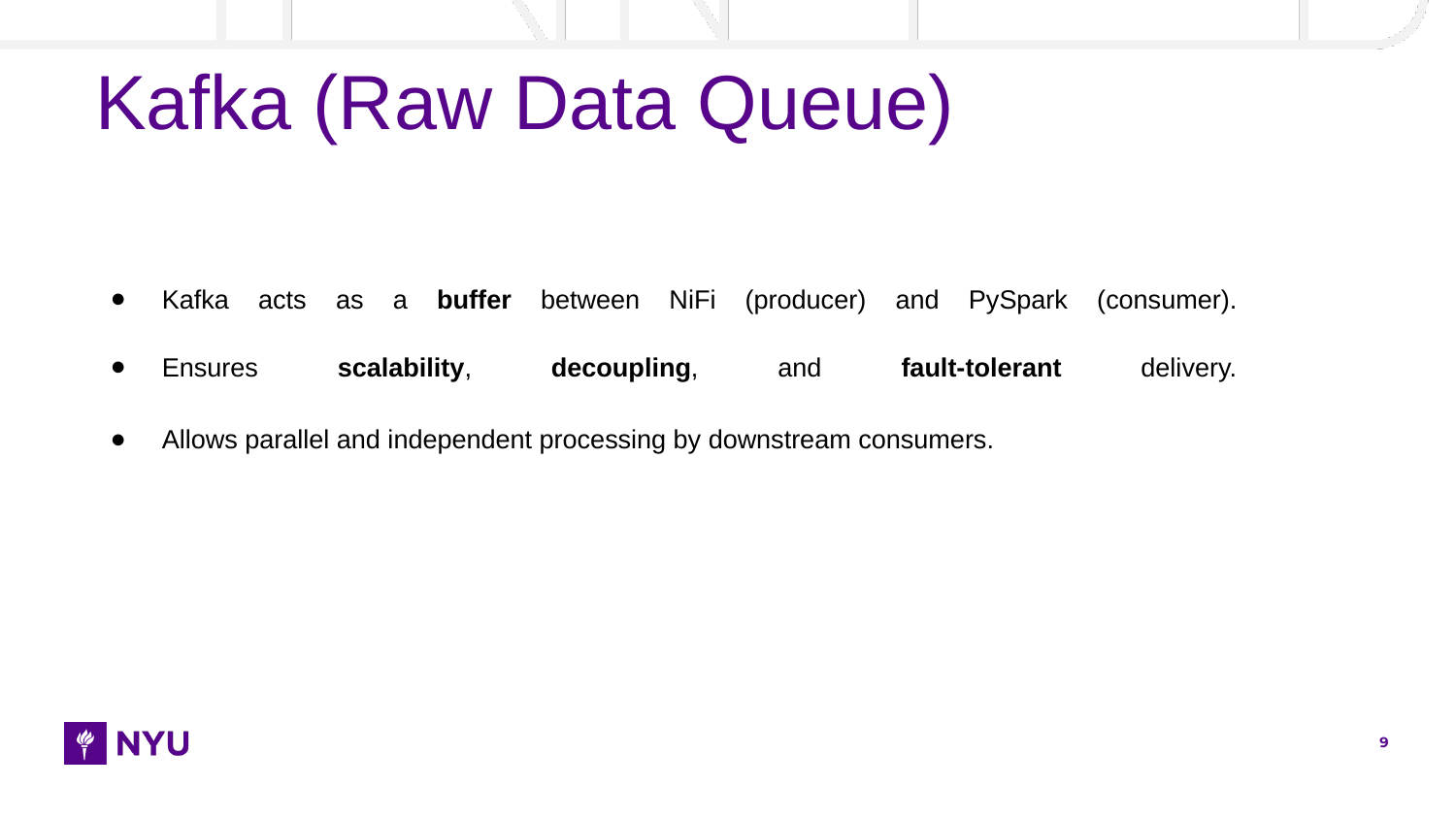

# Kafka (Raw Data Queue)
Kafka acts as a buffer between NiFi (producer) and PySpark (consumer).
Ensures scalability, decoupling, and fault-tolerant delivery.
Allows parallel and independent processing by downstream consumers.